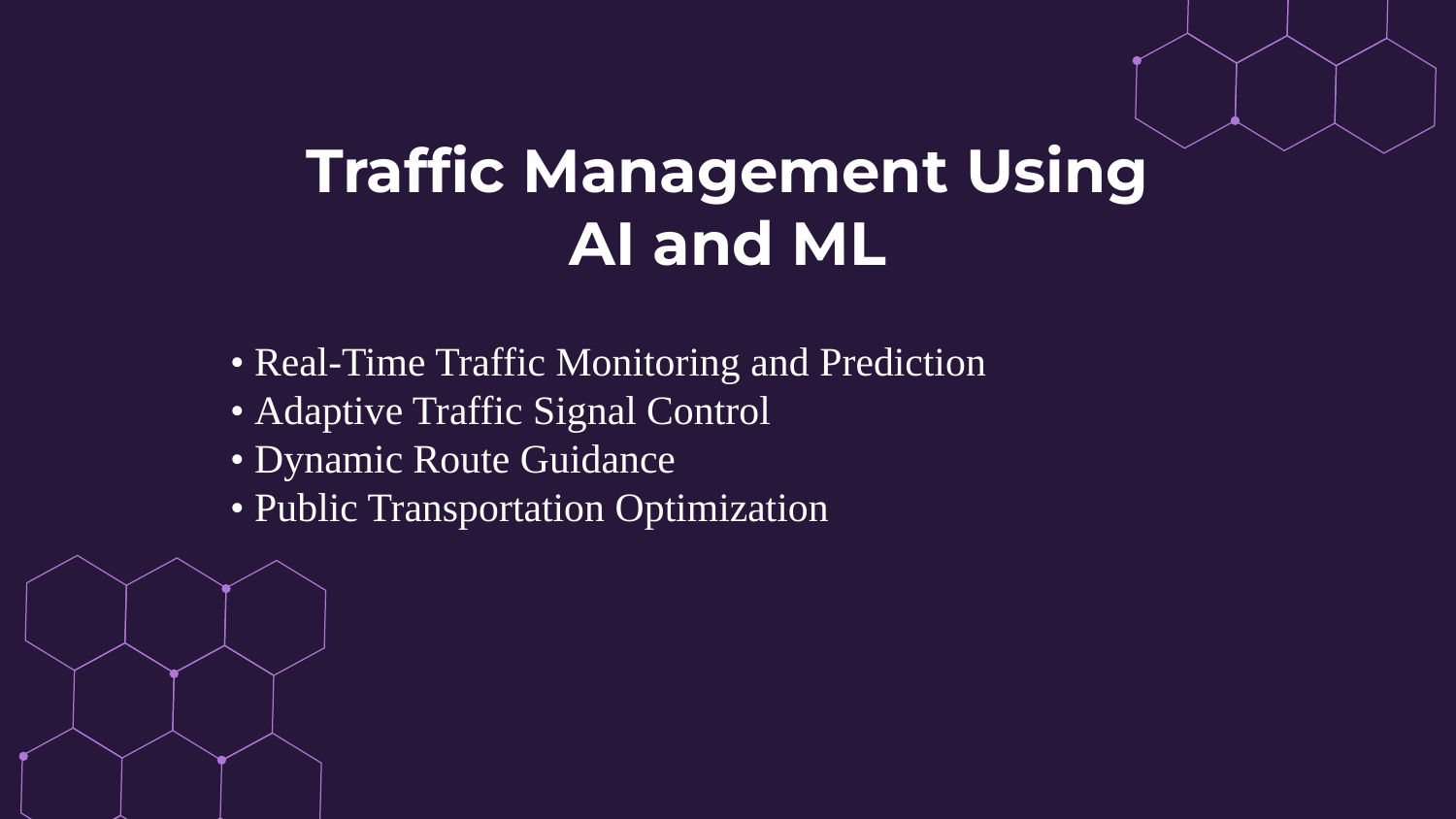

Traffic Management Using AI and ML
# • Real-Time Traffic Monitoring and Prediction • Adaptive Traffic Signal Control • Dynamic Route Guidance • Public Transportation Optimization